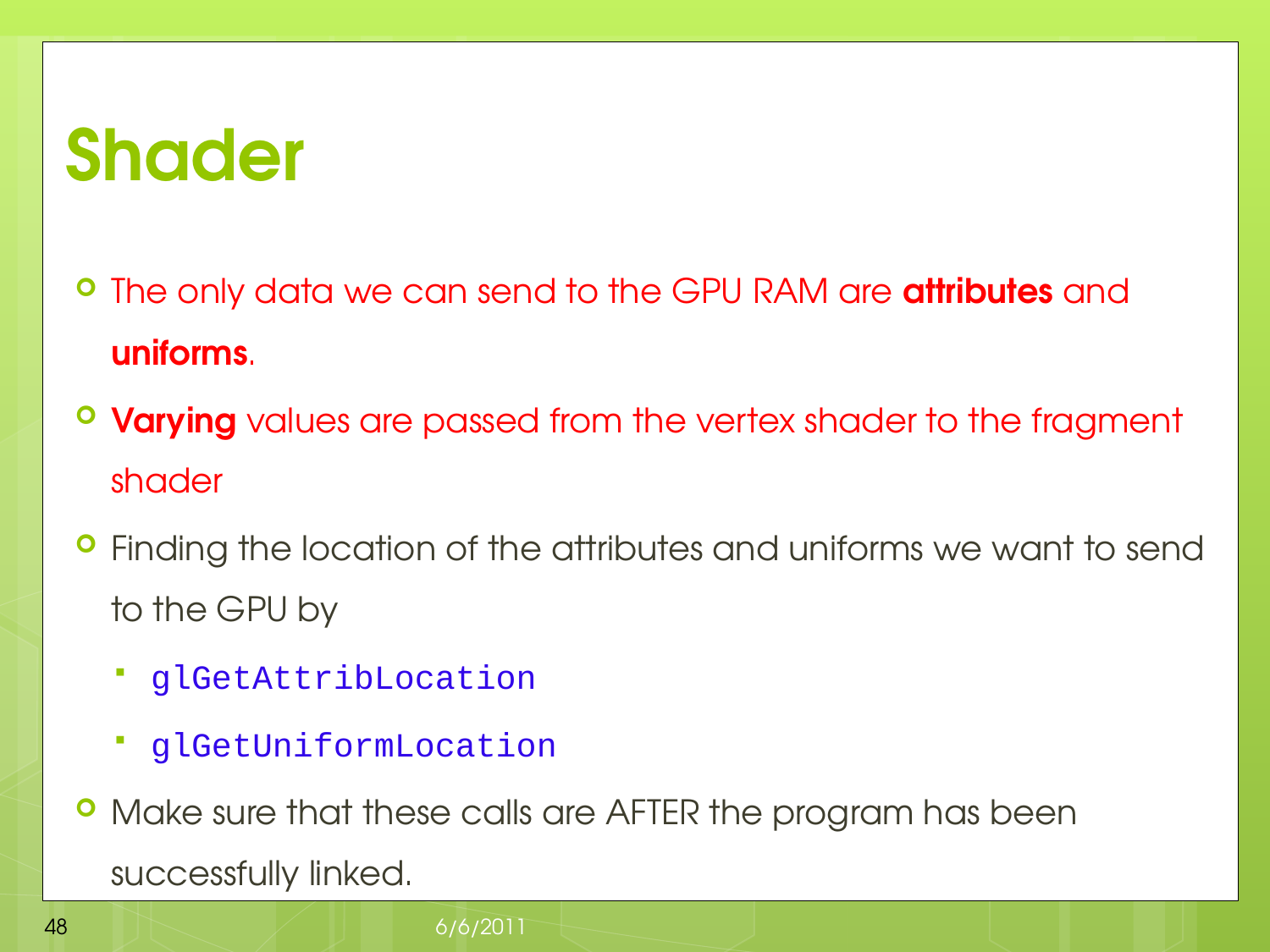

Shader
The only data we can send to the GPU RAM are attributes and uniforms.
Varying values are passed from the vertex shader to the fragment shader
Finding the location of the attributes and uniforms we want to send to the GPU by
glGetAttribLocation
glGetUniformLocation
Make sure that these calls are AFTER the program has been successfully linked.
48
6/6/2011